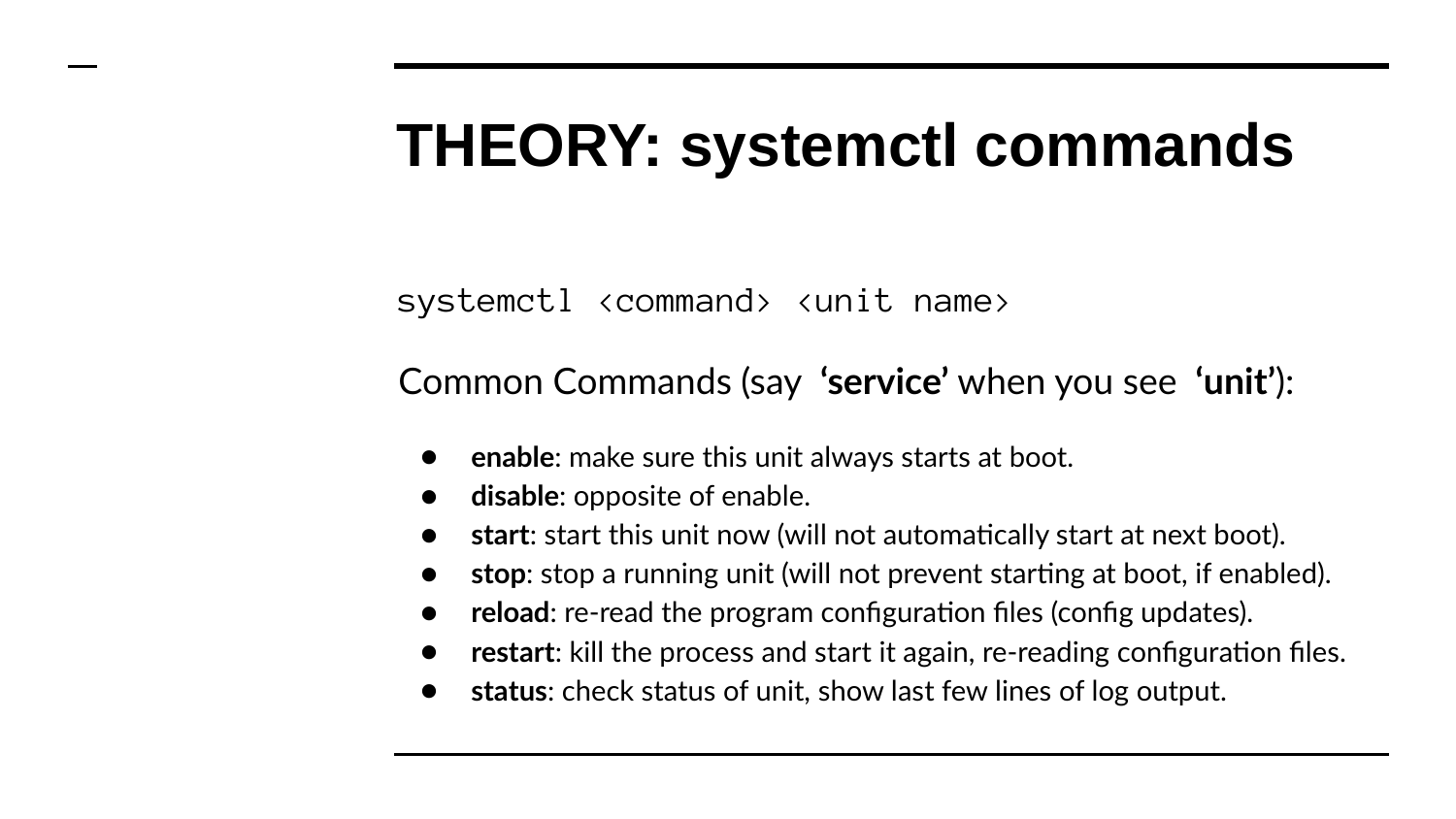

# THEORY: systemctl commands
systemctl <command> <unit name>
Common Commands (say  ‘service’ when you see  ‘unit’):
enable: make sure this unit always starts at boot.
disable: opposite of enable.
start: start this unit now (will not automatically start at next boot).
stop: stop a running unit (will not prevent starting at boot, if enabled).
reload: re-read the program configuration files (config updates).
restart: kill the process and start it again, re-reading configuration files.
status: check status of unit, show last few lines of log output.